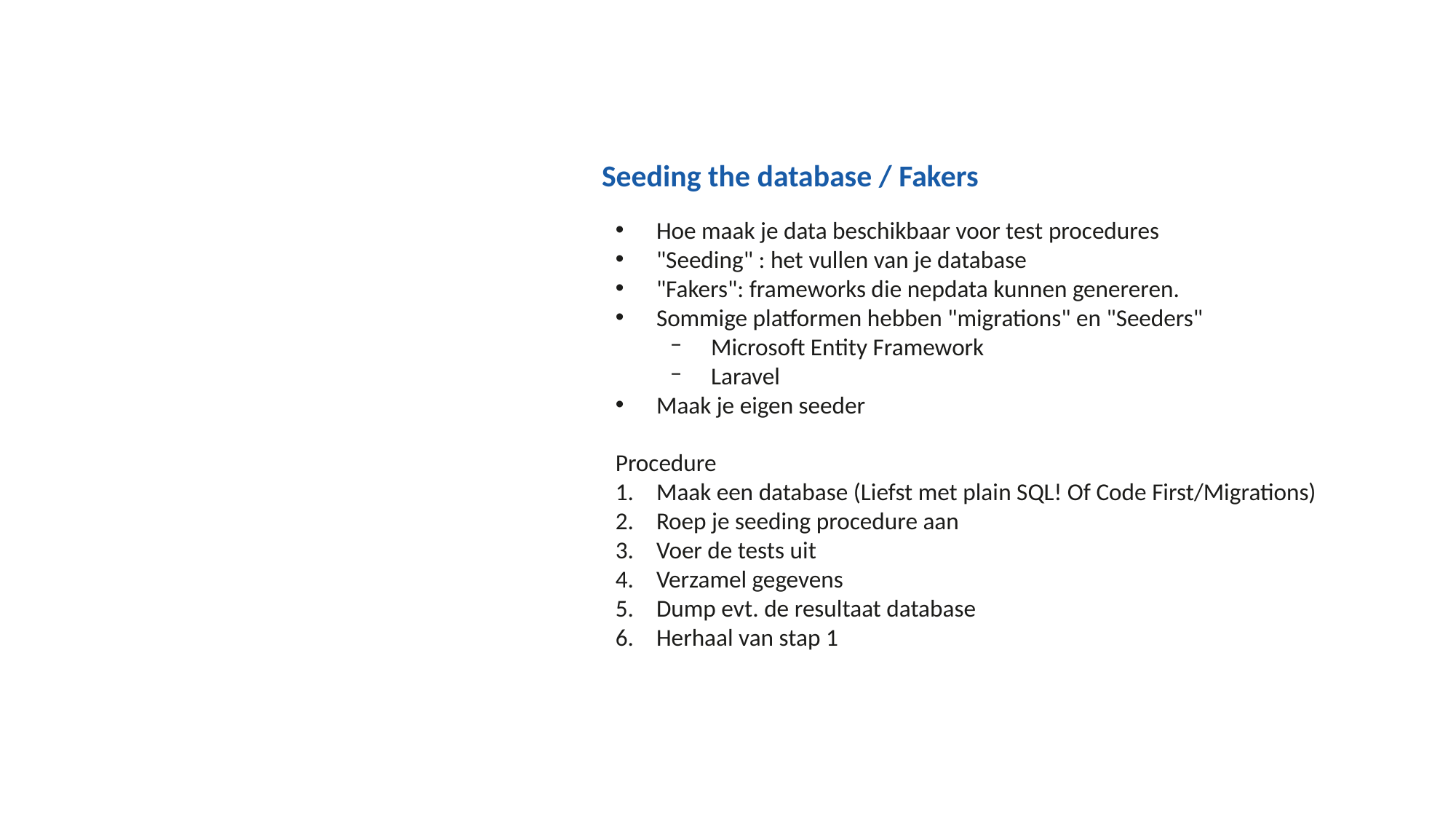

# Seeding the database / Fakers
Hoe maak je data beschikbaar voor test procedures
"Seeding" : het vullen van je database
"Fakers": frameworks die nepdata kunnen genereren.
Sommige platformen hebben "migrations" en "Seeders"
Microsoft Entity Framework
Laravel
Maak je eigen seeder

Procedure
Maak een database (Liefst met plain SQL! Of Code First/Migrations)
Roep je seeding procedure aan
Voer de tests uit
Verzamel gegevens
Dump evt. de resultaat database
Herhaal van stap 1